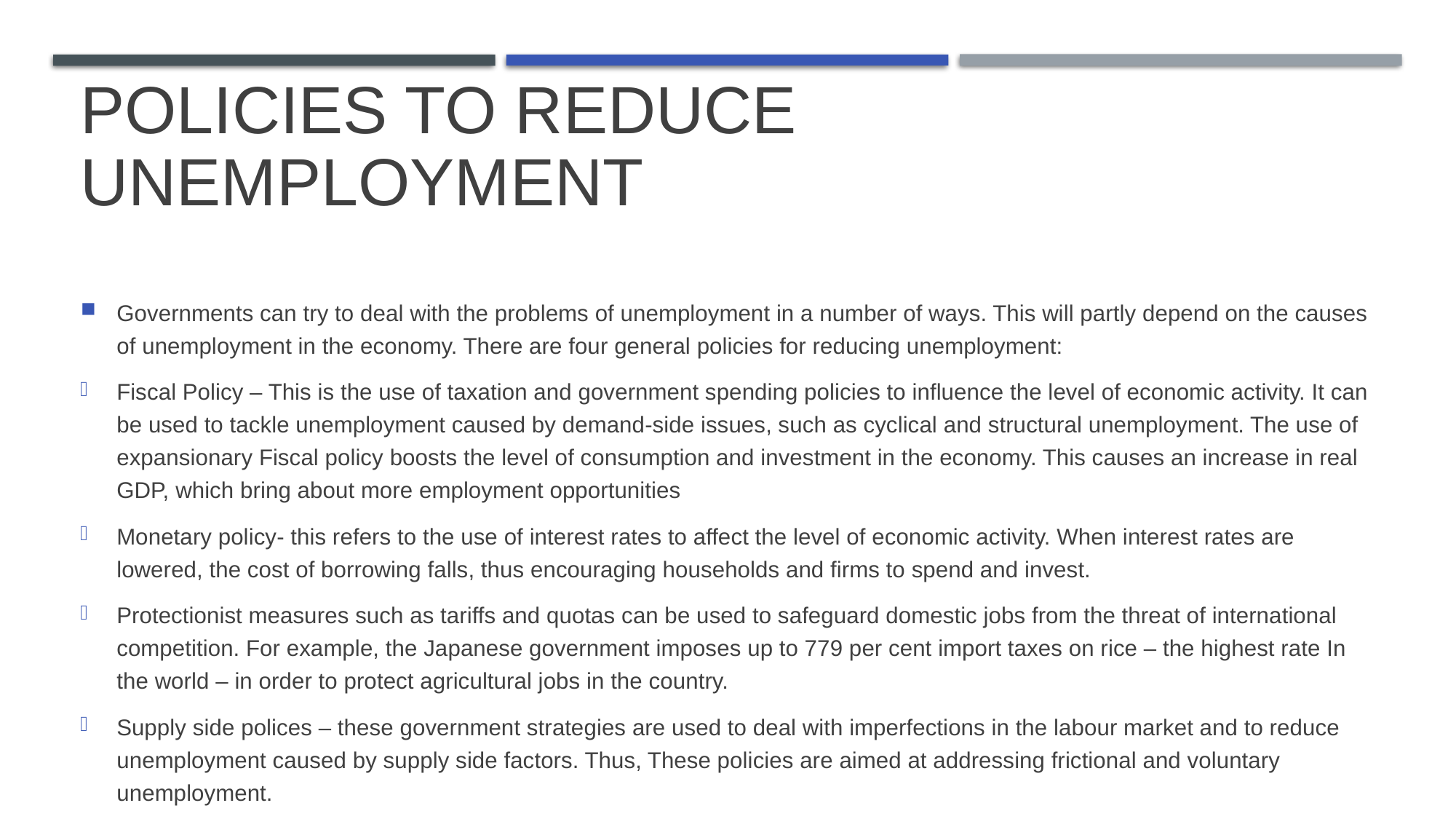

# Policies to reduce unemployment
Governments can try to deal with the problems of unemployment in a number of ways. This will partly depend on the causes of unemployment in the economy. There are four general policies for reducing unemployment:
Fiscal Policy – This is the use of taxation and government spending policies to influence the level of economic activity. It can be used to tackle unemployment caused by demand-side issues, such as cyclical and structural unemployment. The use of expansionary Fiscal policy boosts the level of consumption and investment in the economy. This causes an increase in real GDP, which bring about more employment opportunities
Monetary policy- this refers to the use of interest rates to affect the level of economic activity. When interest rates are lowered, the cost of borrowing falls, thus encouraging households and firms to spend and invest.
Protectionist measures such as tariffs and quotas can be used to safeguard domestic jobs from the threat of international competition. For example, the Japanese government imposes up to 779 per cent import taxes on rice – the highest rate In the world – in order to protect agricultural jobs in the country.
Supply side polices – these government strategies are used to deal with imperfections in the labour market and to reduce unemployment caused by supply side factors. Thus, These policies are aimed at addressing frictional and voluntary unemployment.